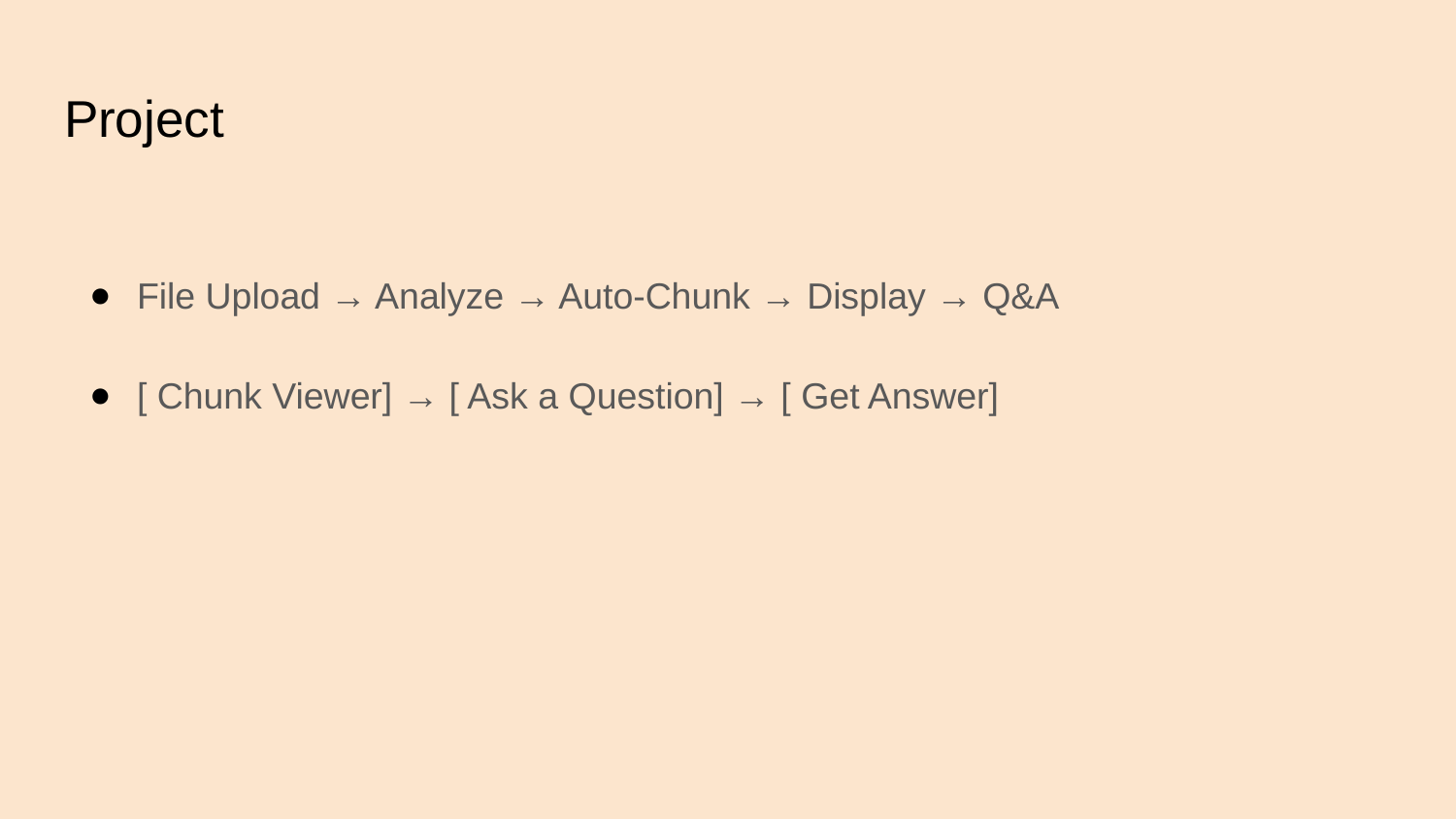

# Project

File Upload → Analyze → Auto-Chunk → Display → Q&A

[ Chunk Viewer] → [ Ask a Question] → [ Get Answer]